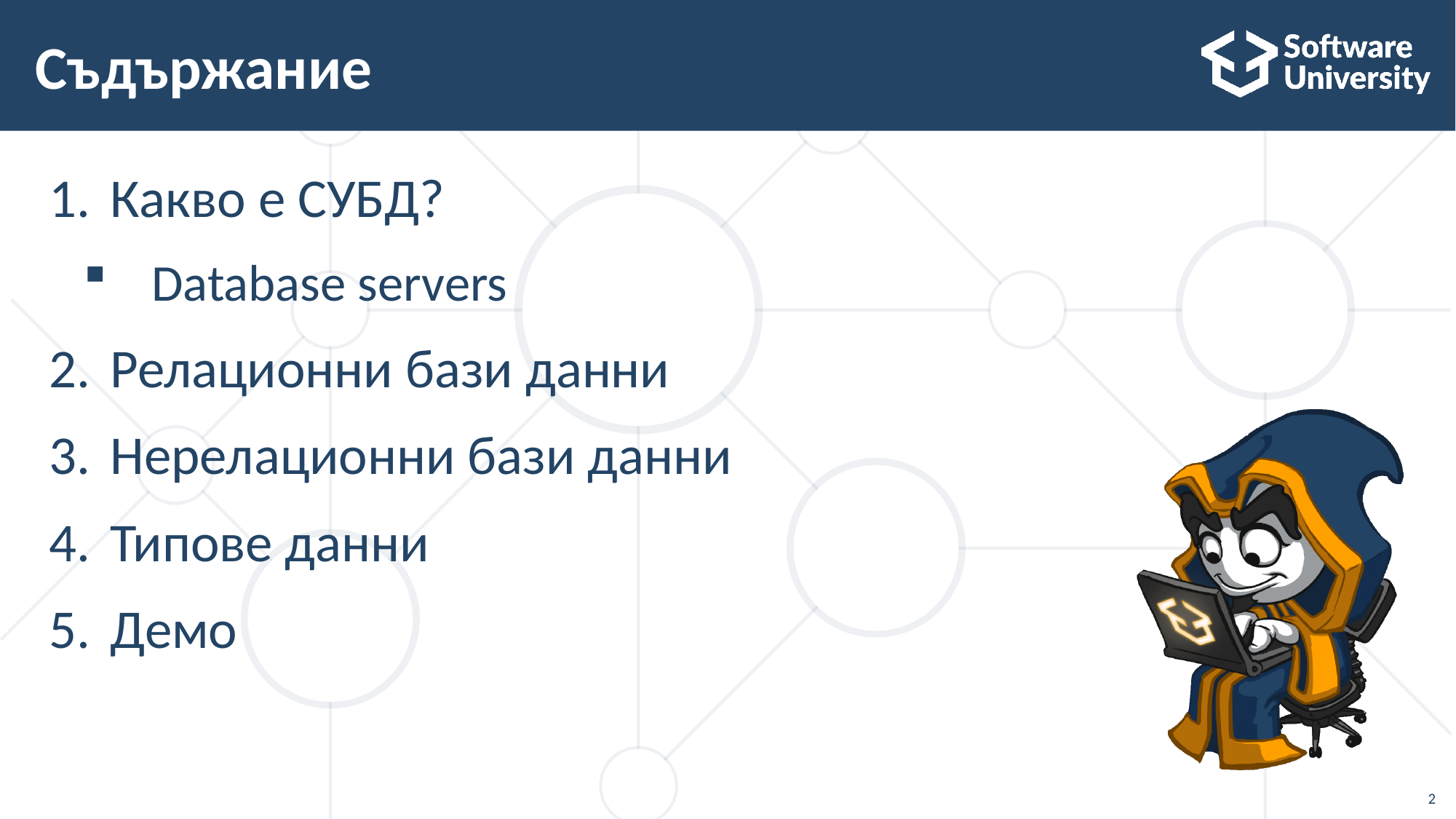

# Съдържание
Какво е СУБД?
Database servers
Релационни бази данни
Нерелационни бази данни
Типове данни
Демо
2